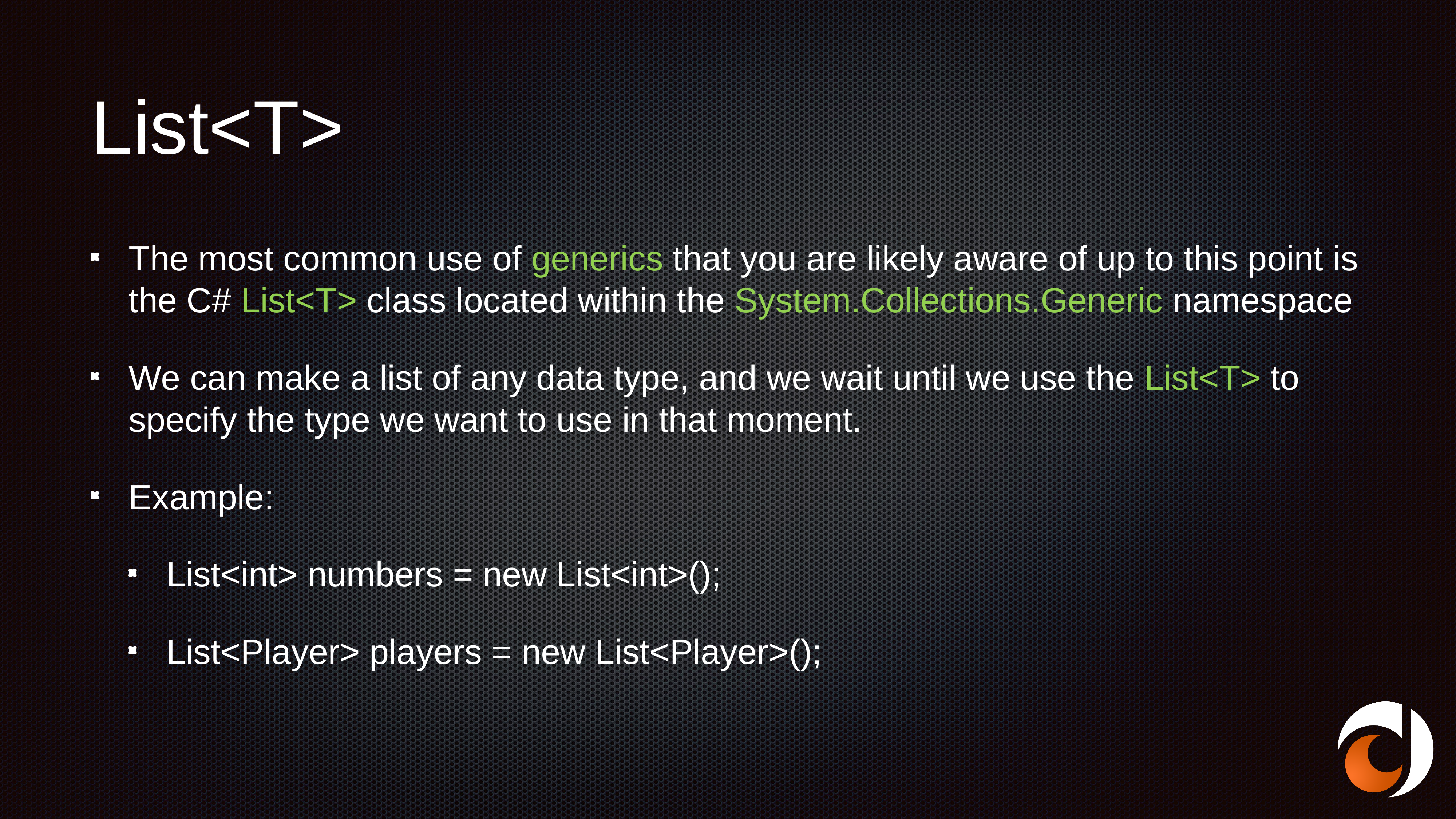

# List<T>
The most common use of generics that you are likely aware of up to this point is the C# List<T> class located within the System.Collections.Generic namespace
We can make a list of any data type, and we wait until we use the List<T> to specify the type we want to use in that moment.
Example:
List<int> numbers = new List<int>();
List<Player> players = new List<Player>();